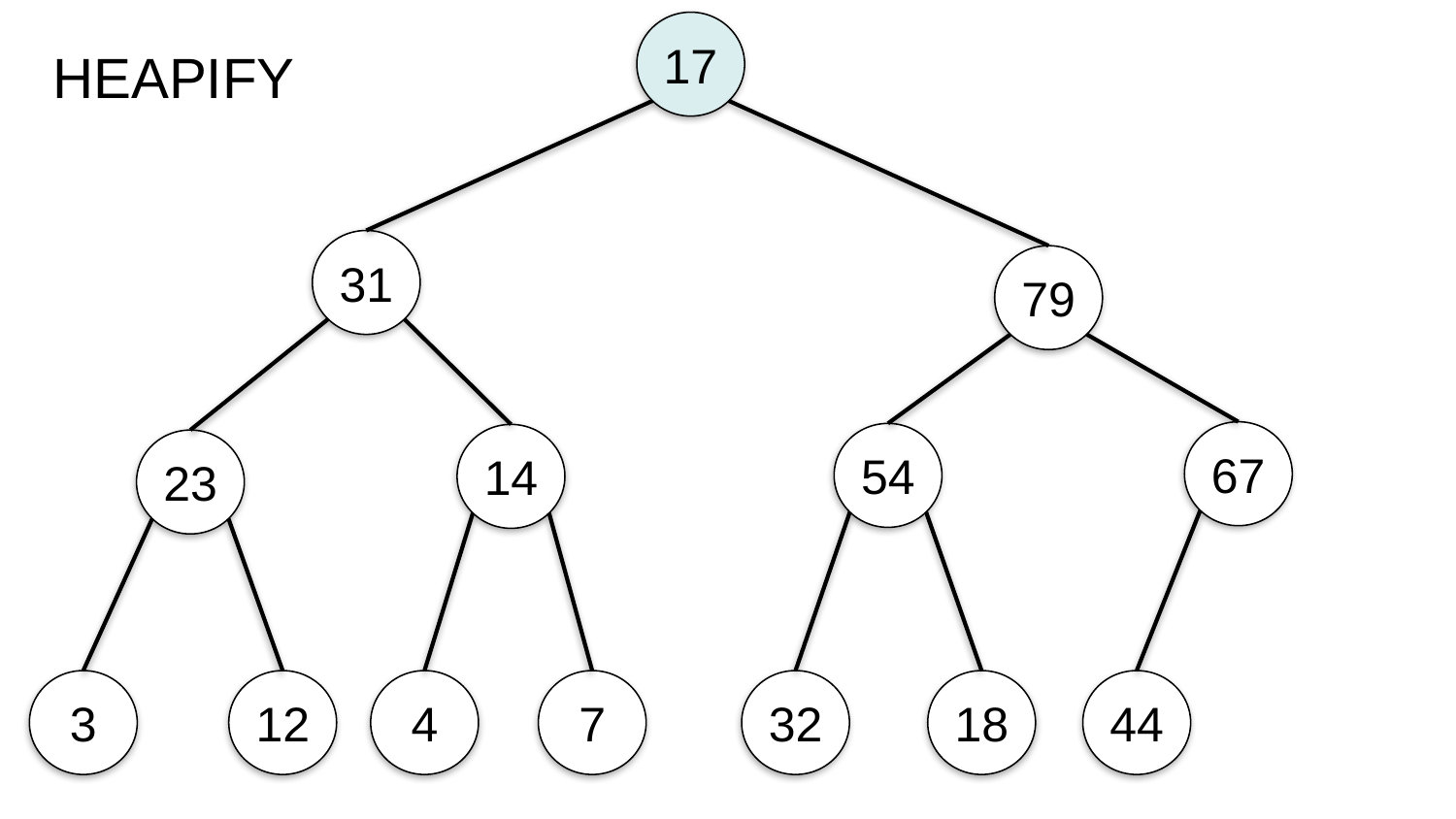

17
HEAPIFY
31
79
67
54
14
23
3
12
4
7
32
18
44